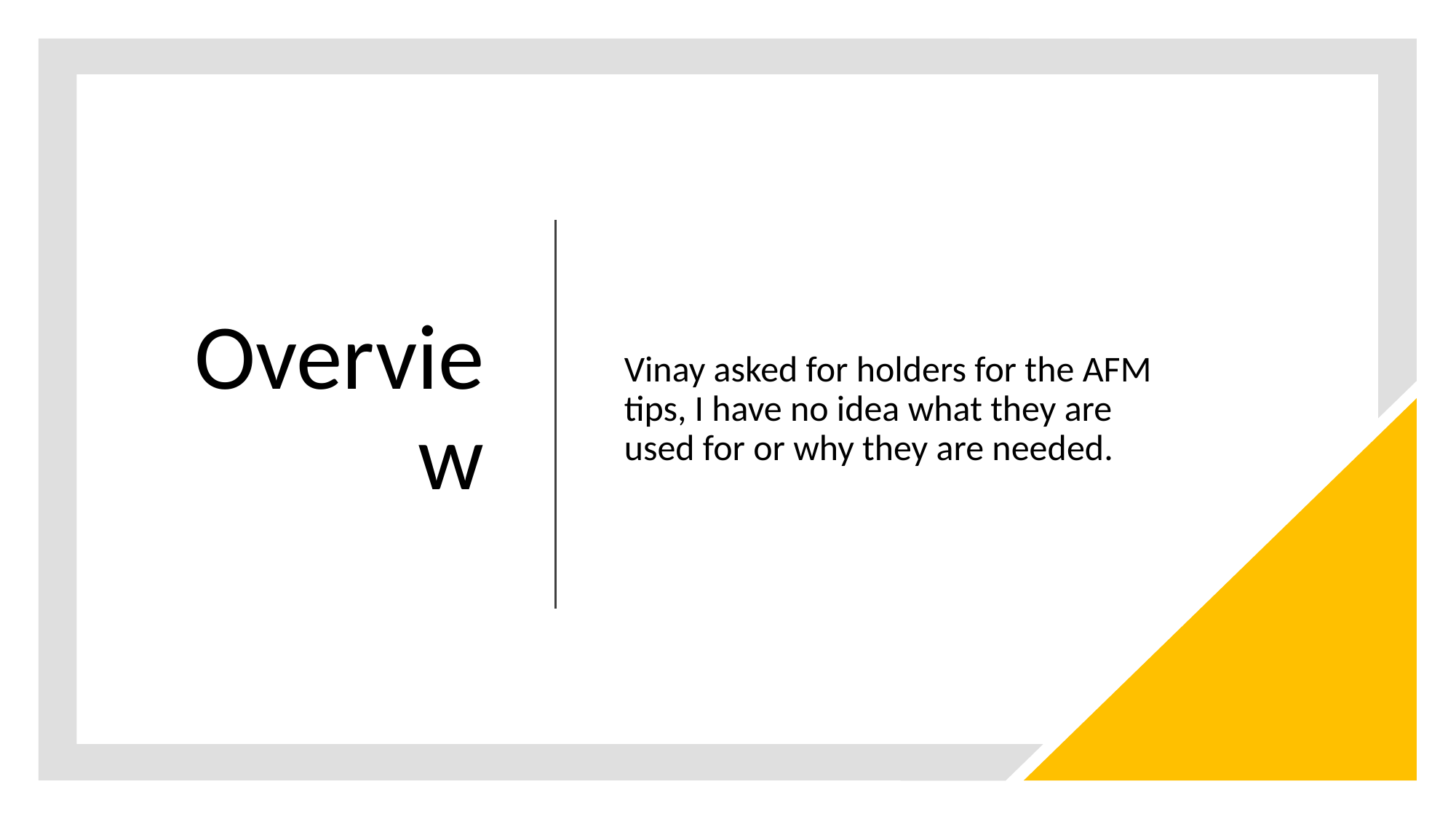

# Overview
Vinay asked for holders for the AFM tips, I have no idea what they are used for or why they are needed.